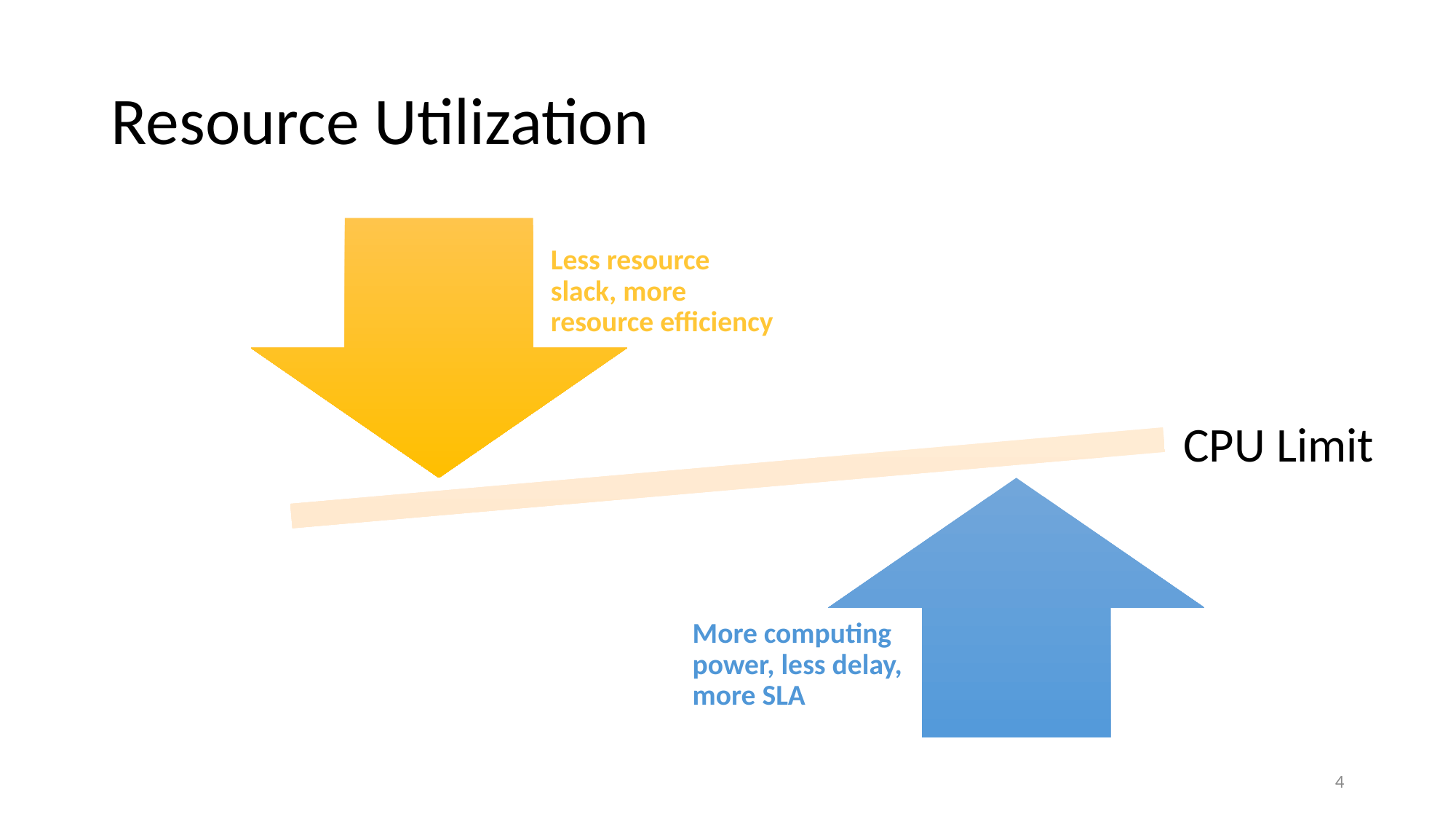

# Resource Utilization
Less resource slack, more resource efficiency
More computing power, less delay, more SLA
CPU Limit
4